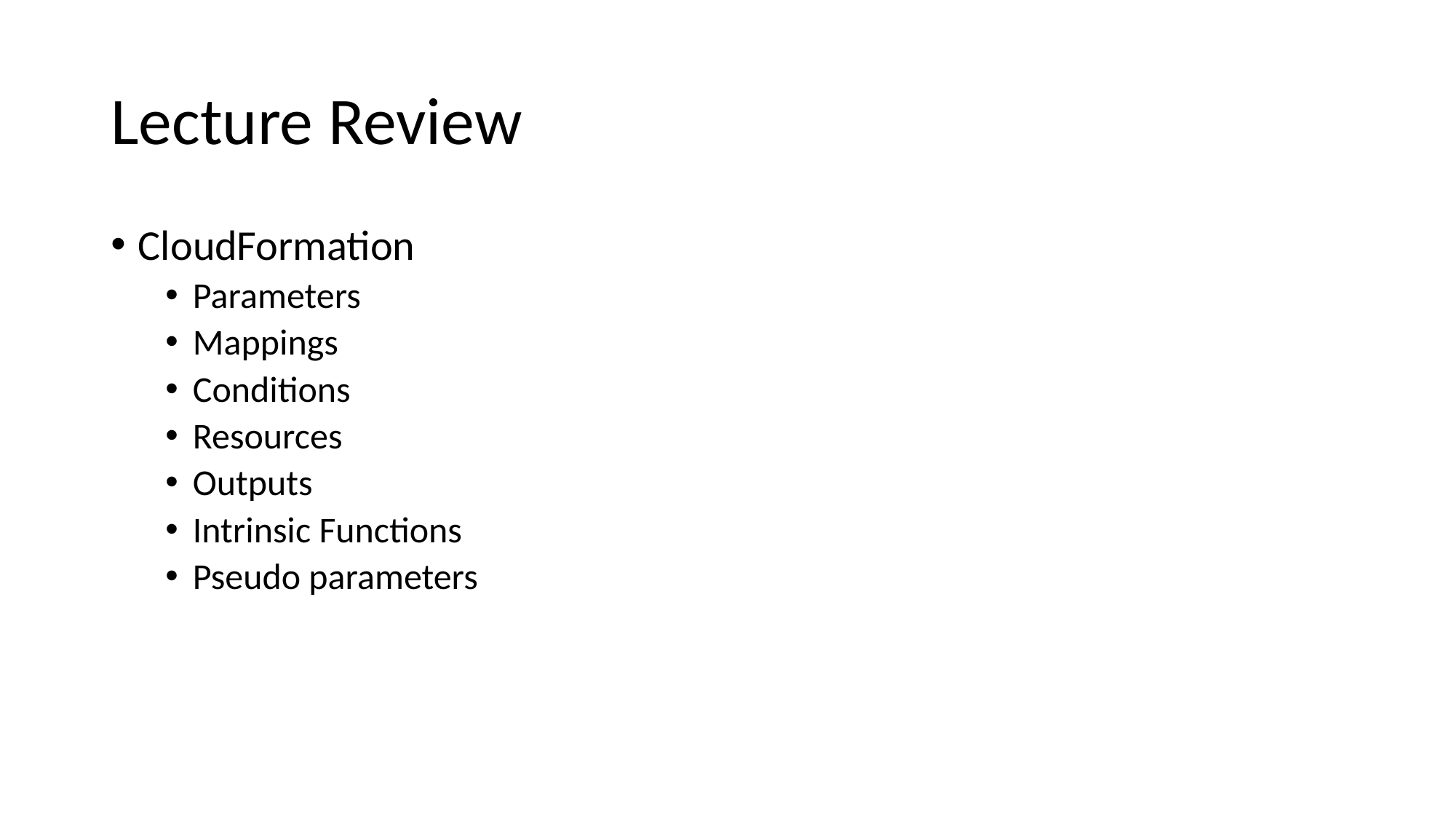

# Lecture Review
CloudFormation
Parameters
Mappings
Conditions
Resources
Outputs
Intrinsic Functions
Pseudo parameters